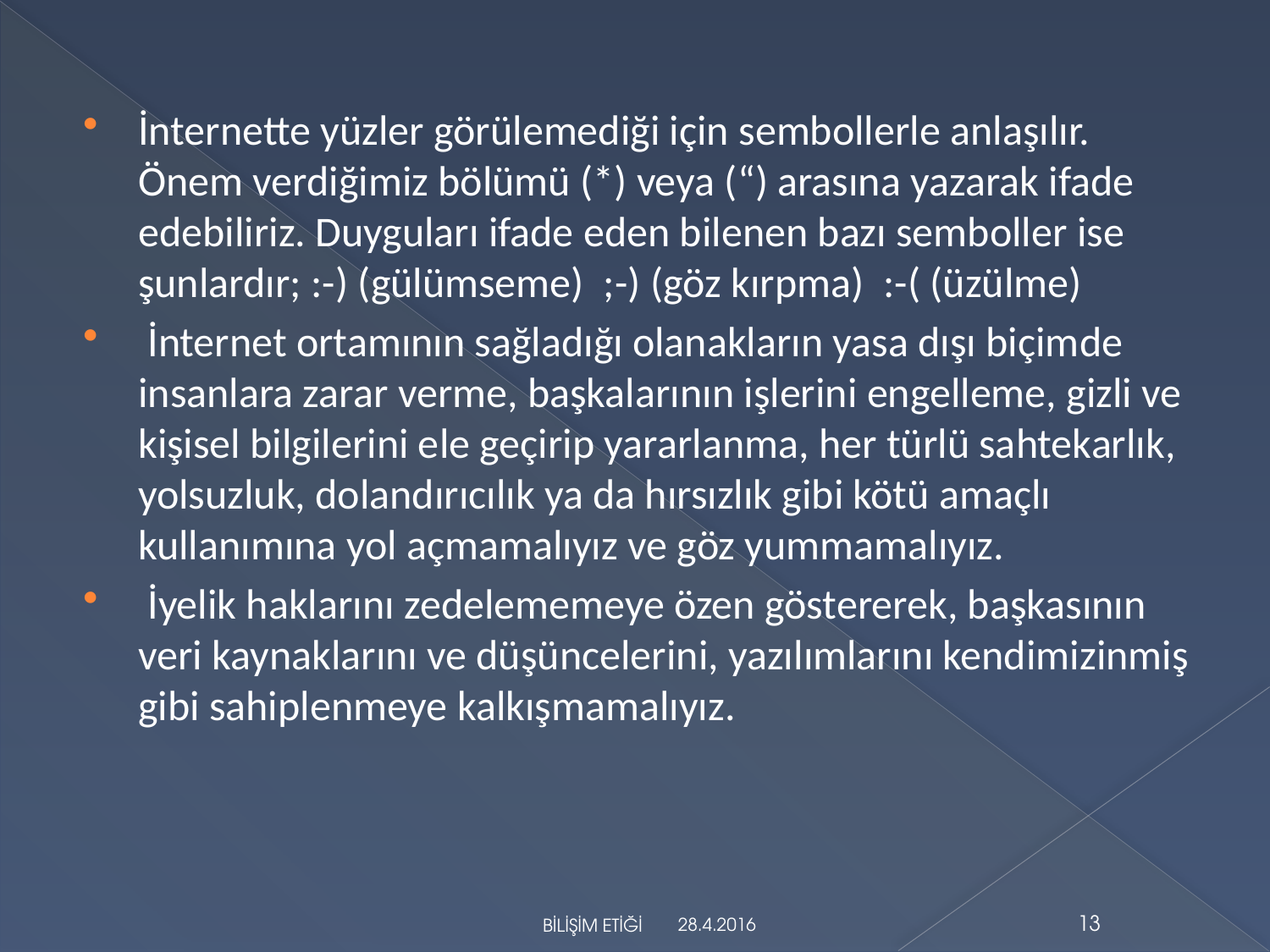

İnternette yüzler görülemediği için sembollerle anlaşılır. Önem verdiğimiz bölümü (*) veya (“) arasına yazarak ifade edebiliriz. Duyguları ifade eden bilenen bazı semboller ise şunlardır; :-) (gülümseme)  ;-) (göz kırpma)  :-( (üzülme)
 İnternet ortamının sağladığı olanakların yasa dışı biçimde insanlara zarar verme, başkalarının işlerini engelleme, gizli ve kişisel bilgilerini ele geçirip yararlanma, her türlü sahtekarlık, yolsuzluk, dolandırıcılık ya da hırsızlık gibi kötü amaçlı kullanımına yol açmamalıyız ve göz yummamalıyız.
 İyelik haklarını zedelememeye özen göstererek, başkasının veri kaynaklarını ve düşüncelerini, yazılımlarını kendimizinmiş gibi sahiplenmeye kalkışmamalıyız.

28.4.2016
BİLİŞİM ETİĞİ
13